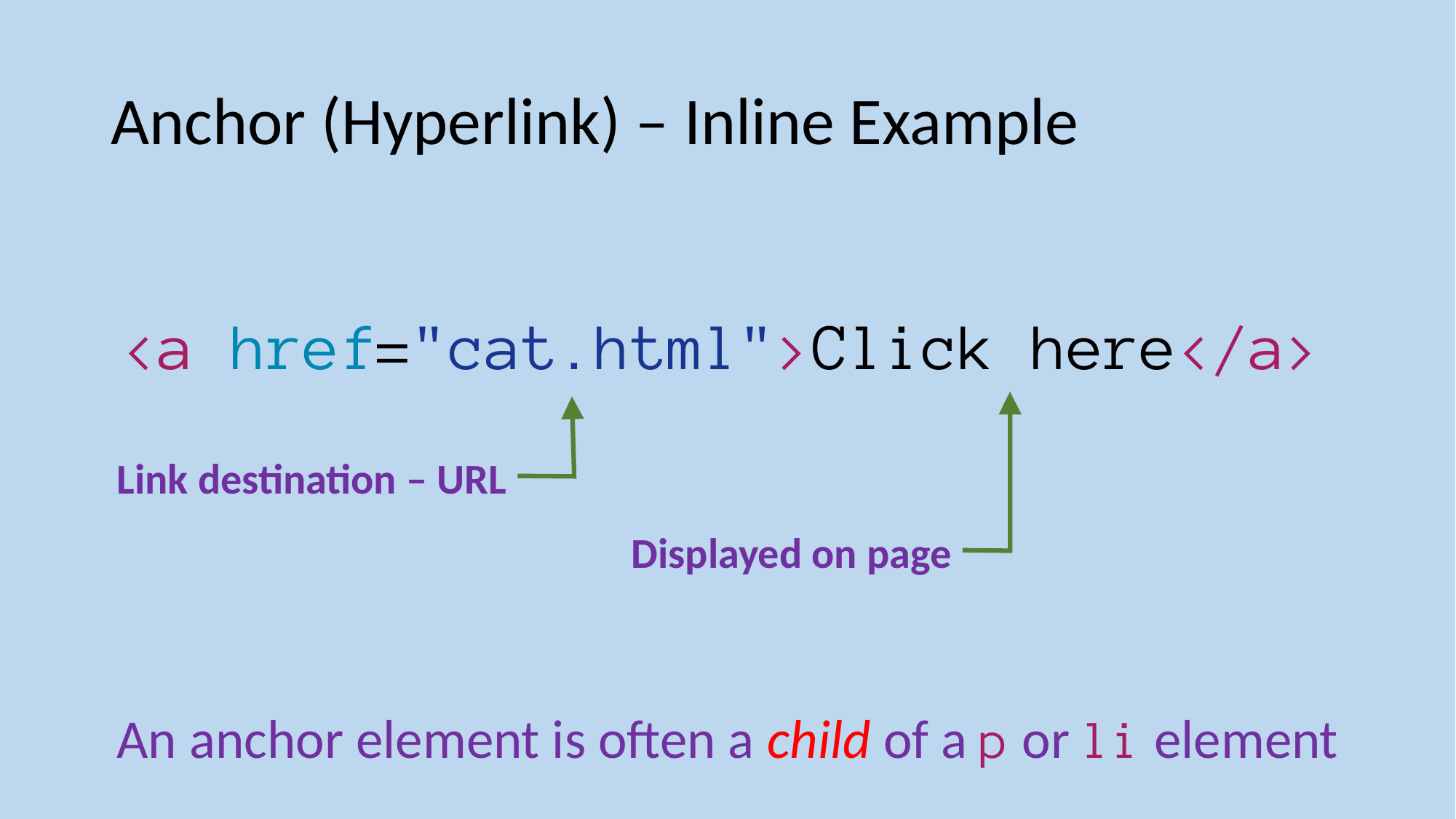

# Anchor (Hyperlink) – Inline Example
<a href="cat.html">Click here</a>
Link destination – URL
Displayed on page
An anchor element is often a child of a p or li element